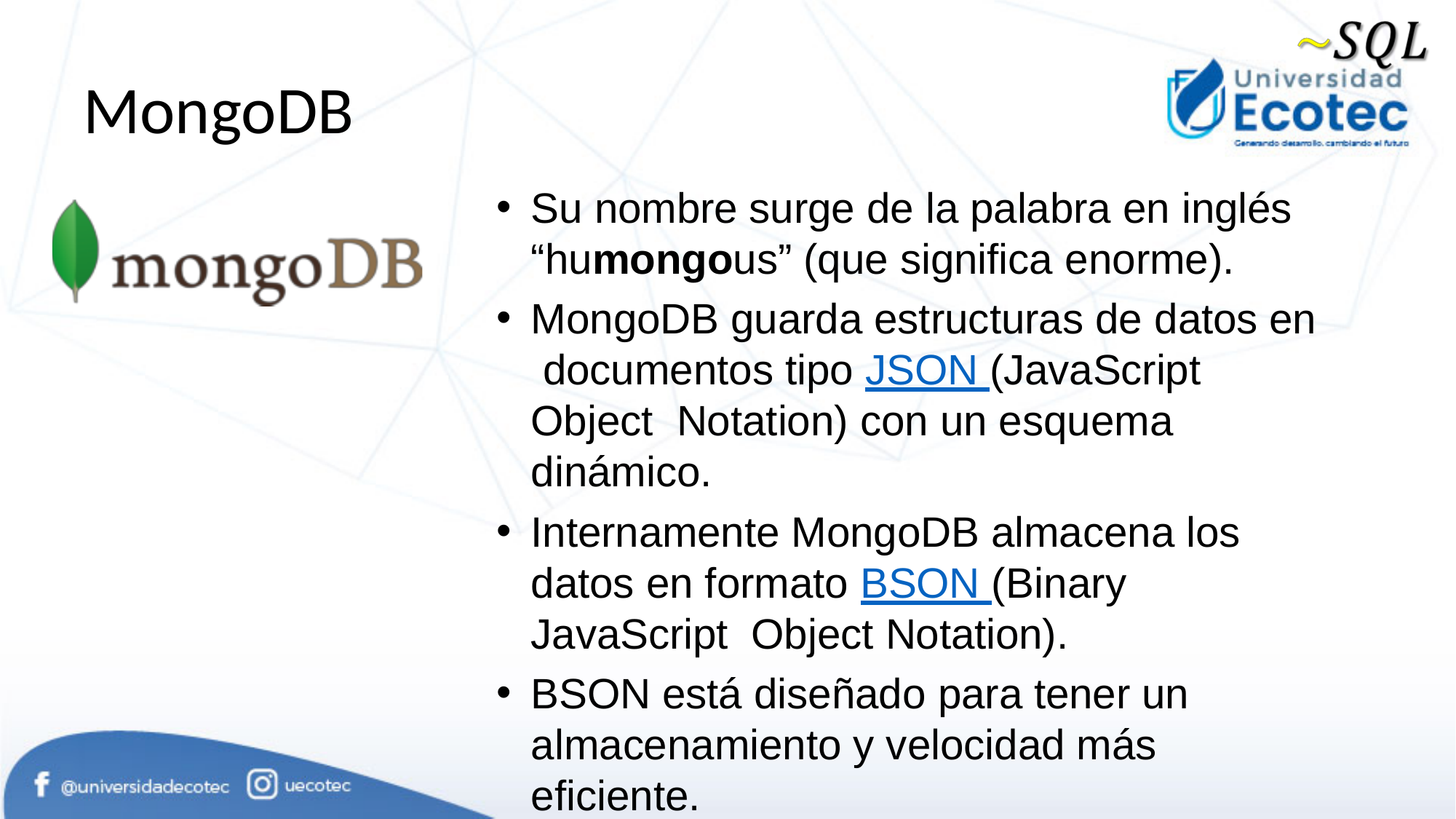

# MongoDB
Su nombre surge de la palabra en inglés
“humongous” (que significa enorme).
MongoDB guarda estructuras de datos en  documentos tipo JSON (JavaScript Object  Notation) con un esquema dinámico.
Internamente MongoDB almacena los  datos en formato BSON (Binary JavaScript  Object Notation).
BSON está diseñado para tener un  almacenamiento y velocidad más eficiente.